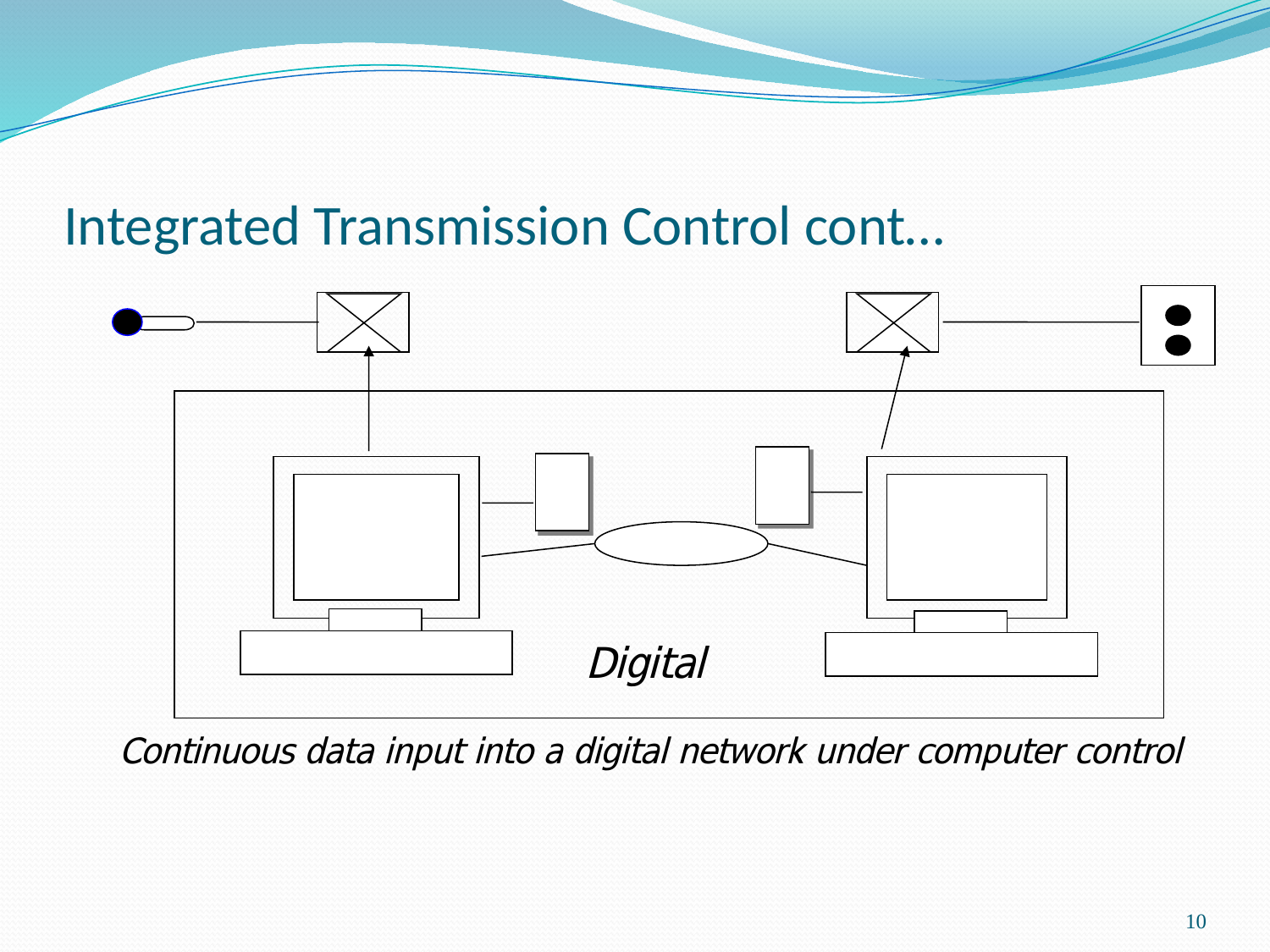

# Integrated Transmission Control cont…

Digital
Continuous data input into a digital network under computer control

10